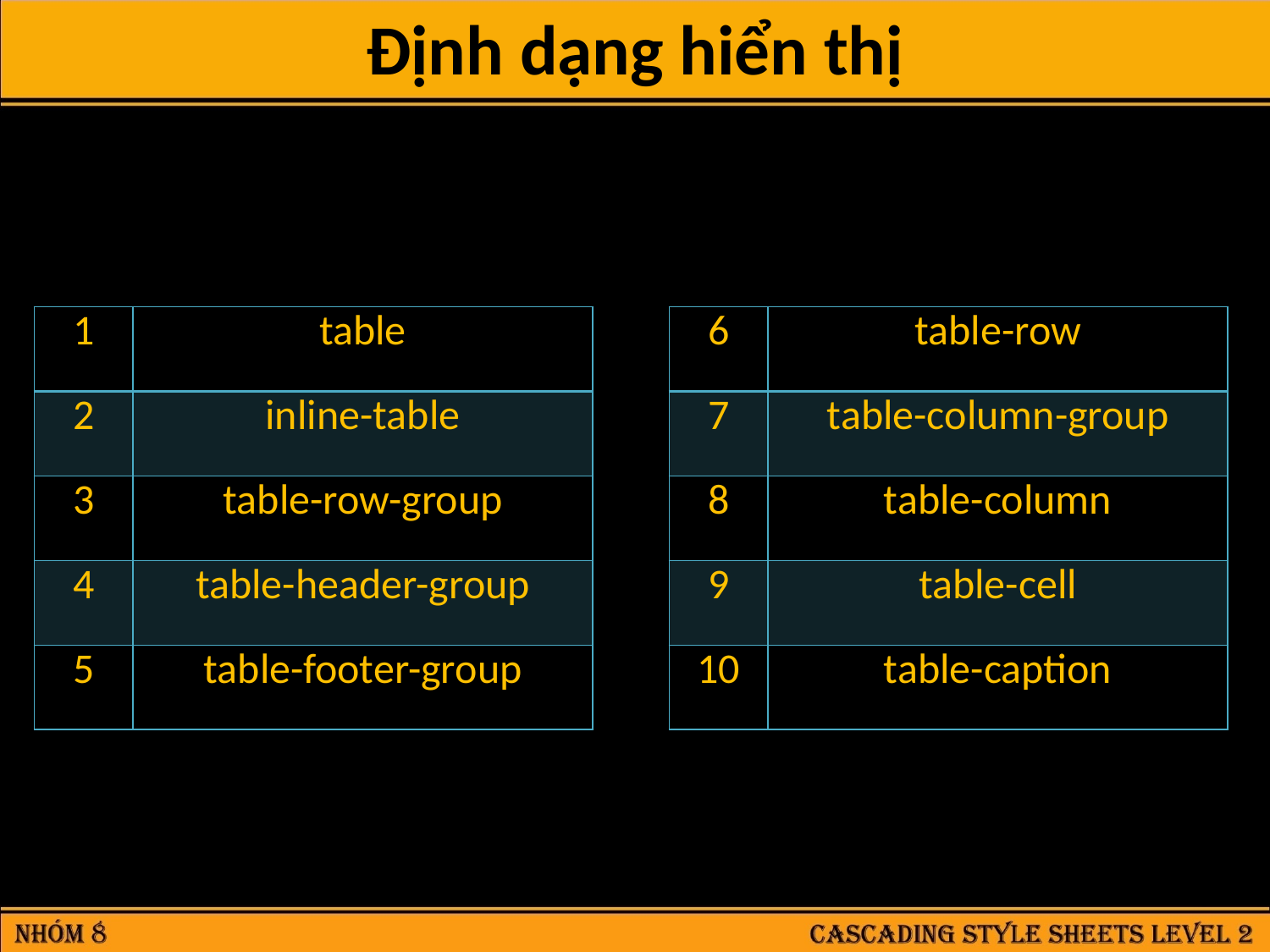

Định dạng hiển thị
| 1 | table |
| --- | --- |
| 2 | inline-table |
| 3 | table-row-group |
| 4 | table-header-group |
| 5 | table-footer-group |
| 6 | table-row |
| --- | --- |
| 7 | table-column-group |
| 8 | table-column |
| 9 | table-cell |
| 10 | table-caption |